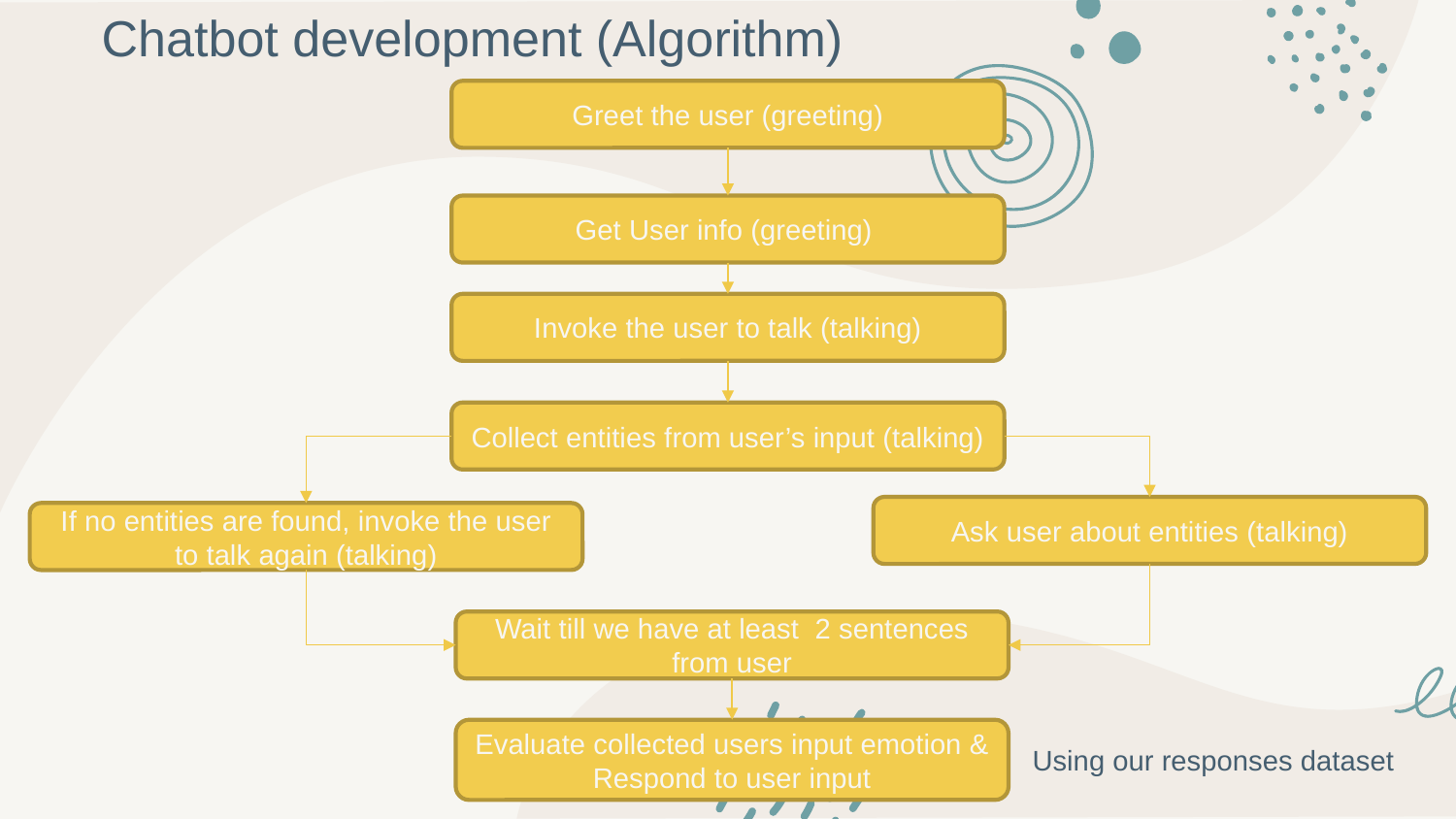

# Chatbot development (Algorithm)

Greet the user (greeting)
Get User info (greeting)
Invoke the user to talk (talking)
Collect entities from user’s input (talking)
Ask user about entities (talking)
If no entities are found, invoke the user to talk again (talking)
Wait till we have at least  2 sentences from user
Evaluate collected users input emotion & Respond to user input
Using our responses dataset